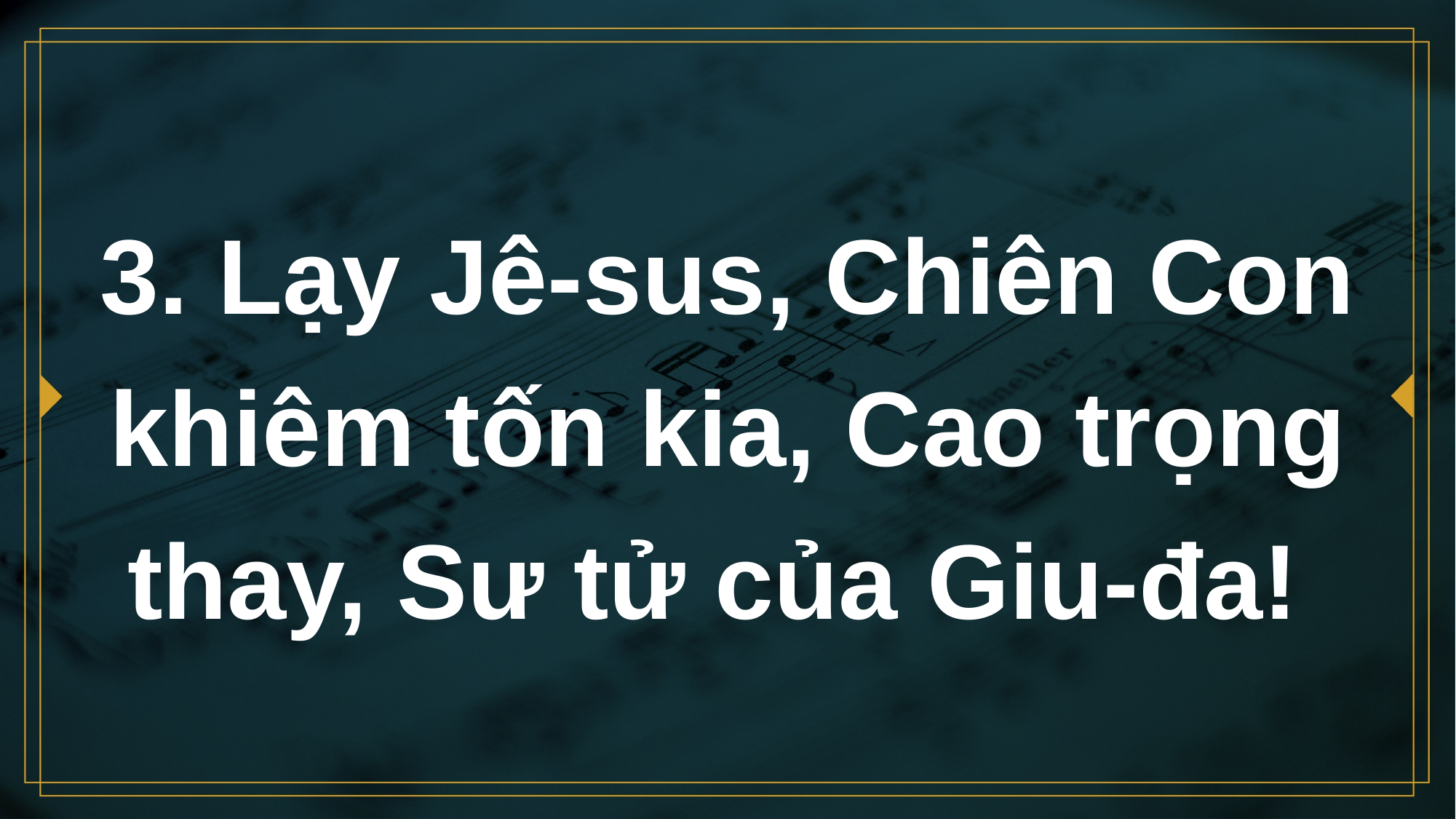

# 3. Lạy Jê-sus, Chiên Con khiêm tốn kia, Cao trọng thay, Sư tử của Giu-đa!